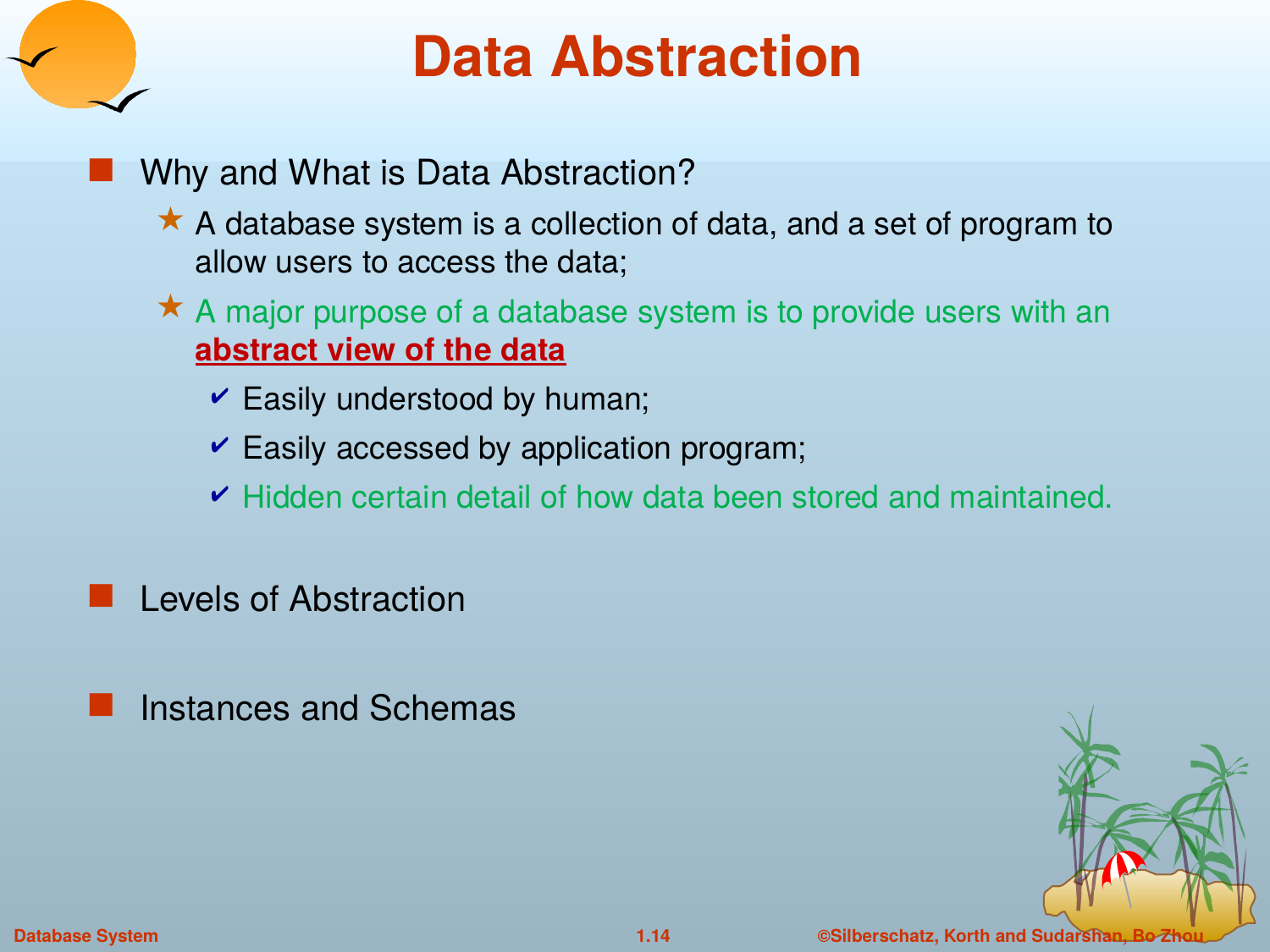

# Data Abstraction
Why and What is Data Abstraction?
A database system is a collection of data, and a set of program to allow users to access the data;
A major purpose of a database system is to provide users with an abstract view of the data
Easily understood by human;
Easily accessed by application program;
Hidden certain detail of how data been stored and maintained.

Levels of Abstraction

Instances and Schemas